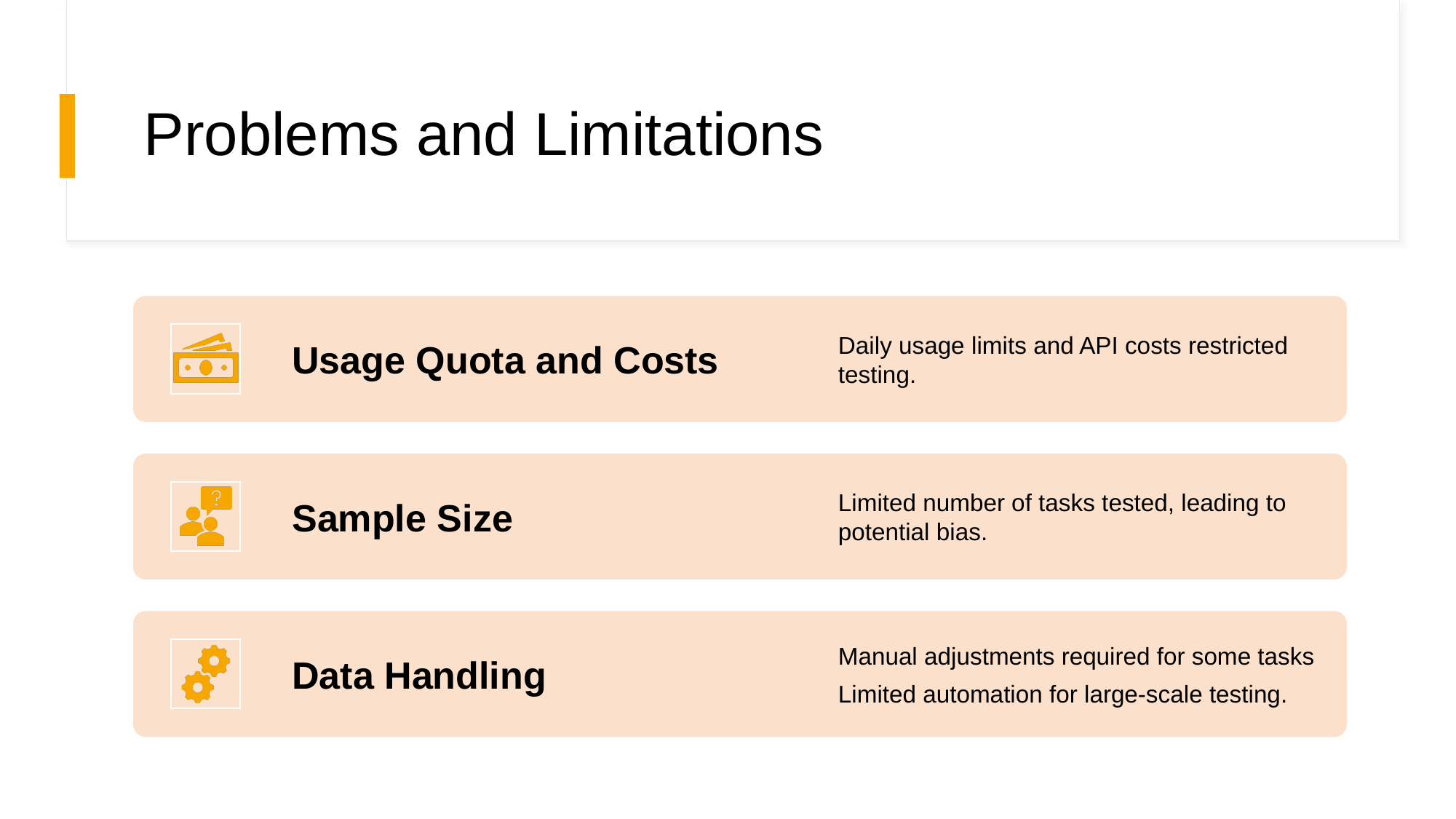

# Problems and Limitations
Usage Quota and Costs
Daily usage limits and API costs restricted testing.
Sample Size
Limited number of tasks tested, leading to potential bias.
Data Handling
Manual adjustments required for some tasks
Limited automation for large-scale testing.